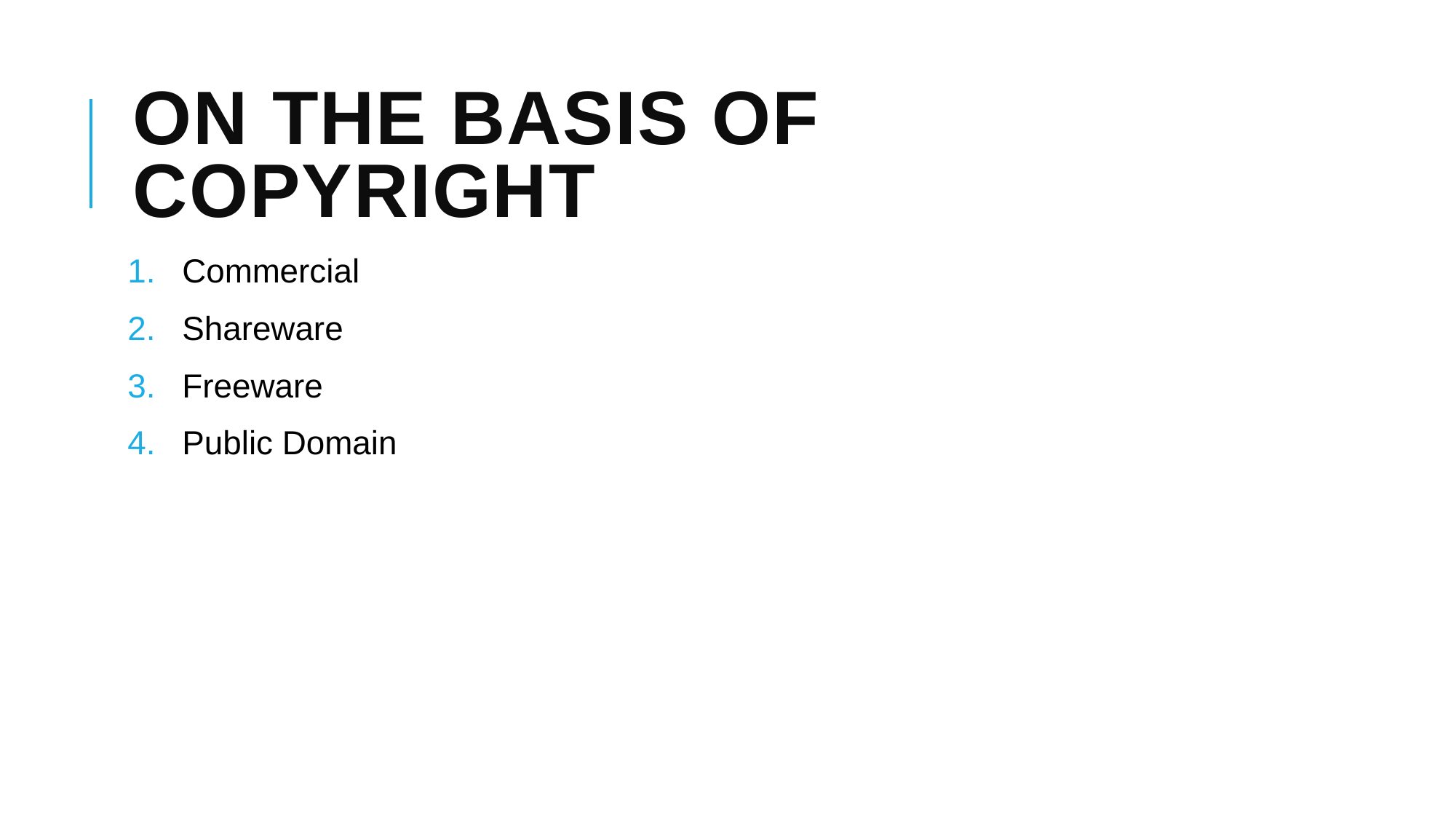

# On the basis of copyright
Commercial
Shareware
Freeware
Public Domain